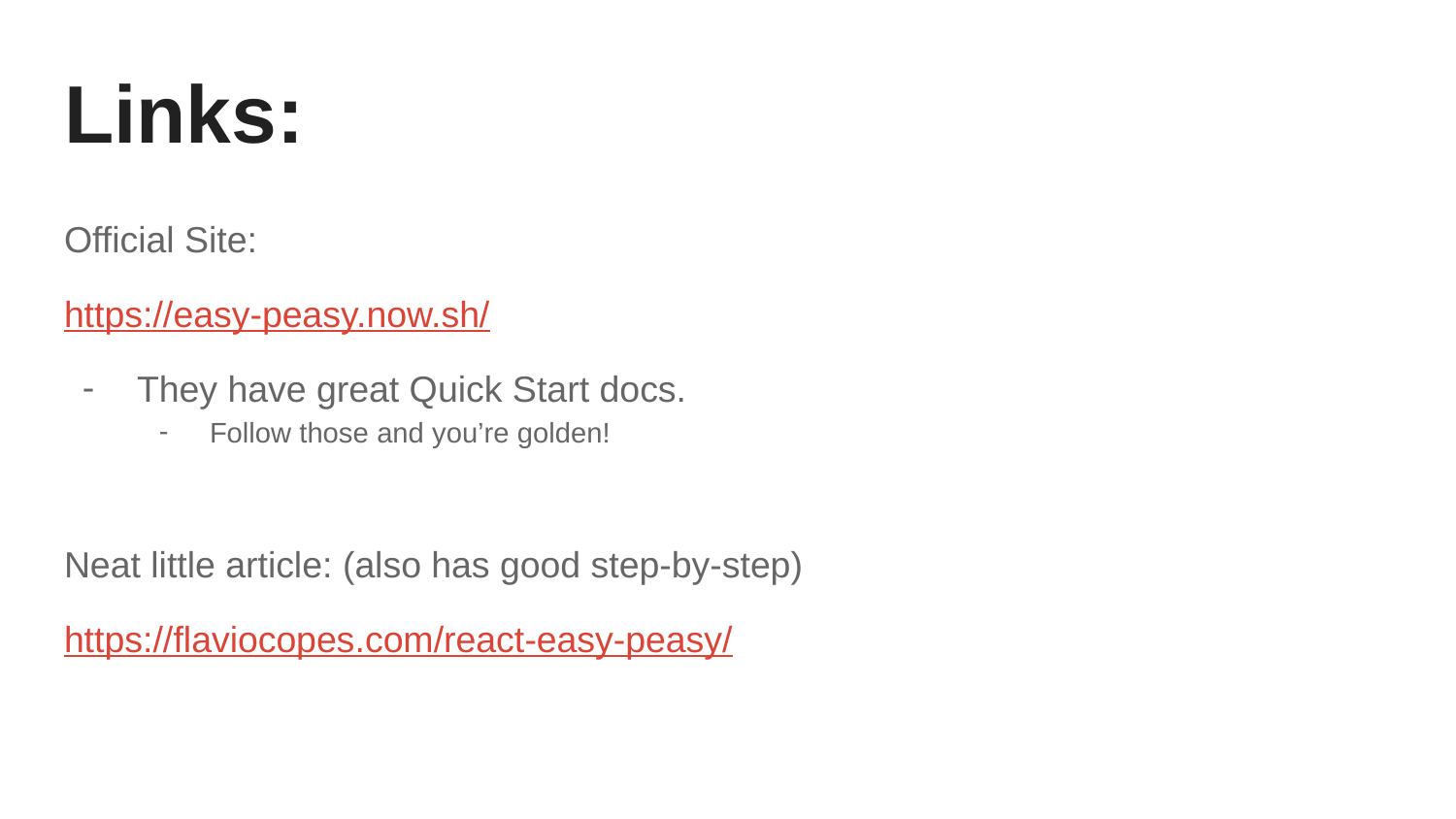

# Links:
Official Site:
https://easy-peasy.now.sh/
They have great Quick Start docs.
Follow those and you’re golden!

Neat little article: (also has good step-by-step)
https://flaviocopes.com/react-easy-peasy/